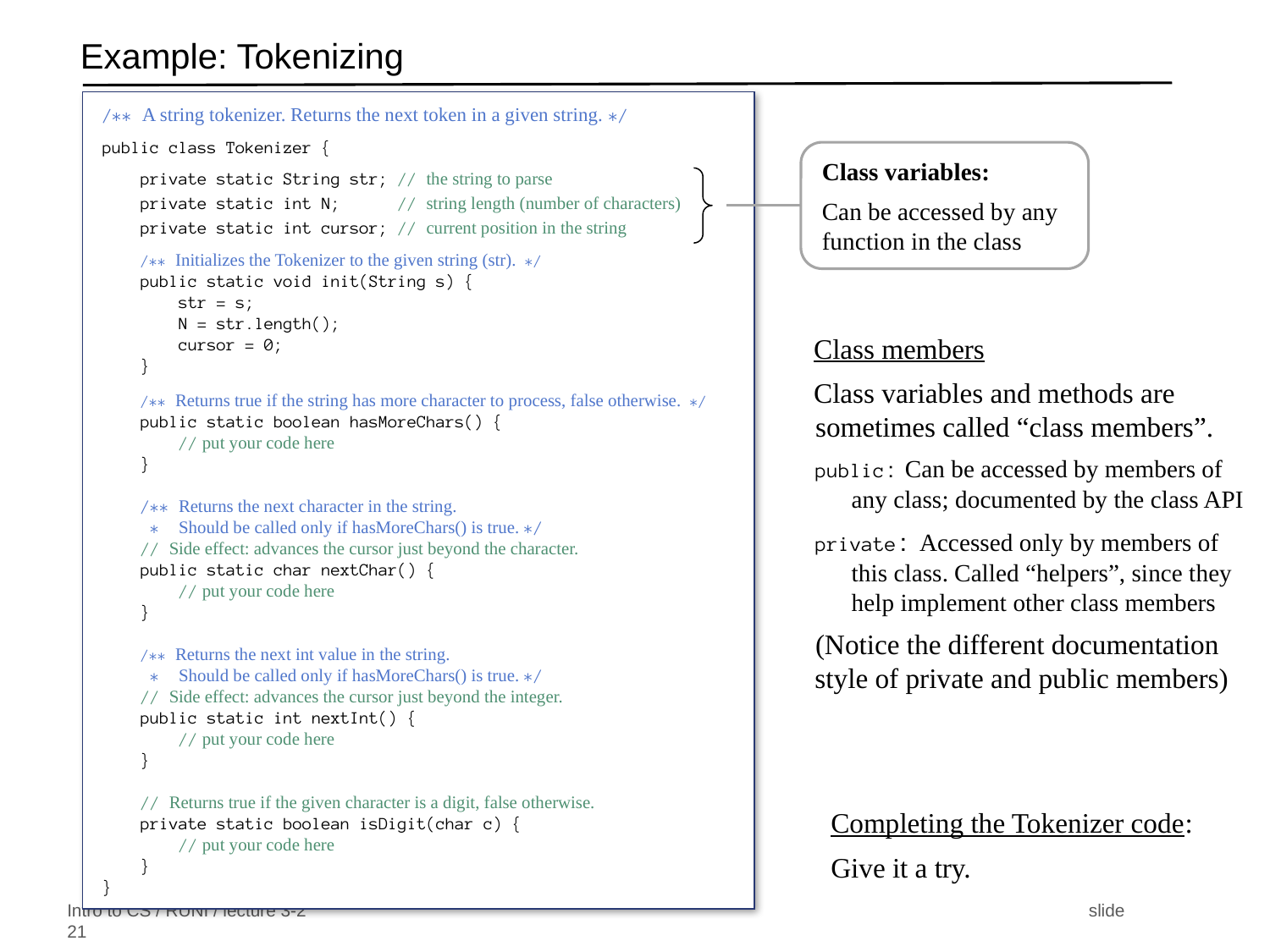

# Example: Tokenizing
/** A string tokenizer. Returns the next token in a given string. */
public class Tokenizer {
    private static String str; // the string to parse
    private static int N;      // string length (number of characters)
    private static int cursor; // current position in the string
    /** Initializes the Tokenizer to the given string (str). */
    public static void init(String s) {
        str = s;
        N = str.length();
        cursor = 0;
    }
    /** Returns true if the string has more character to process, false otherwise. */
    public static boolean hasMoreChars() {
        // put your code here
    }

    /** Returns the next character in the string.
     *  Should be called only if hasMoreChars() is true. */
    // Side effect: advances the cursor just beyond the character.
    public static char nextChar() {
        // put your code here
    }

    /** Returns the next int value in the string.
     *  Should be called only if hasMoreChars() is true. */
    // Side effect: advances the cursor just beyond the integer.
    public static int nextInt() {
        // put your code here
    }

    // Returns true if the given character is a digit, false otherwise.
    private static boolean isDigit(char c) {
        // put your code here
    }
}
Class variables:
Can be accessed by any function in the class

Class members
Class variables and methods are sometimes called “class members”.
public: Can be accessed by members of any class; documented by the class API
private: Accessed only by members of this class. Called “helpers”, since they help implement other class members
(Notice the different documentation style of private and public members)

Completing the Tokenizer code:
Give it a try.